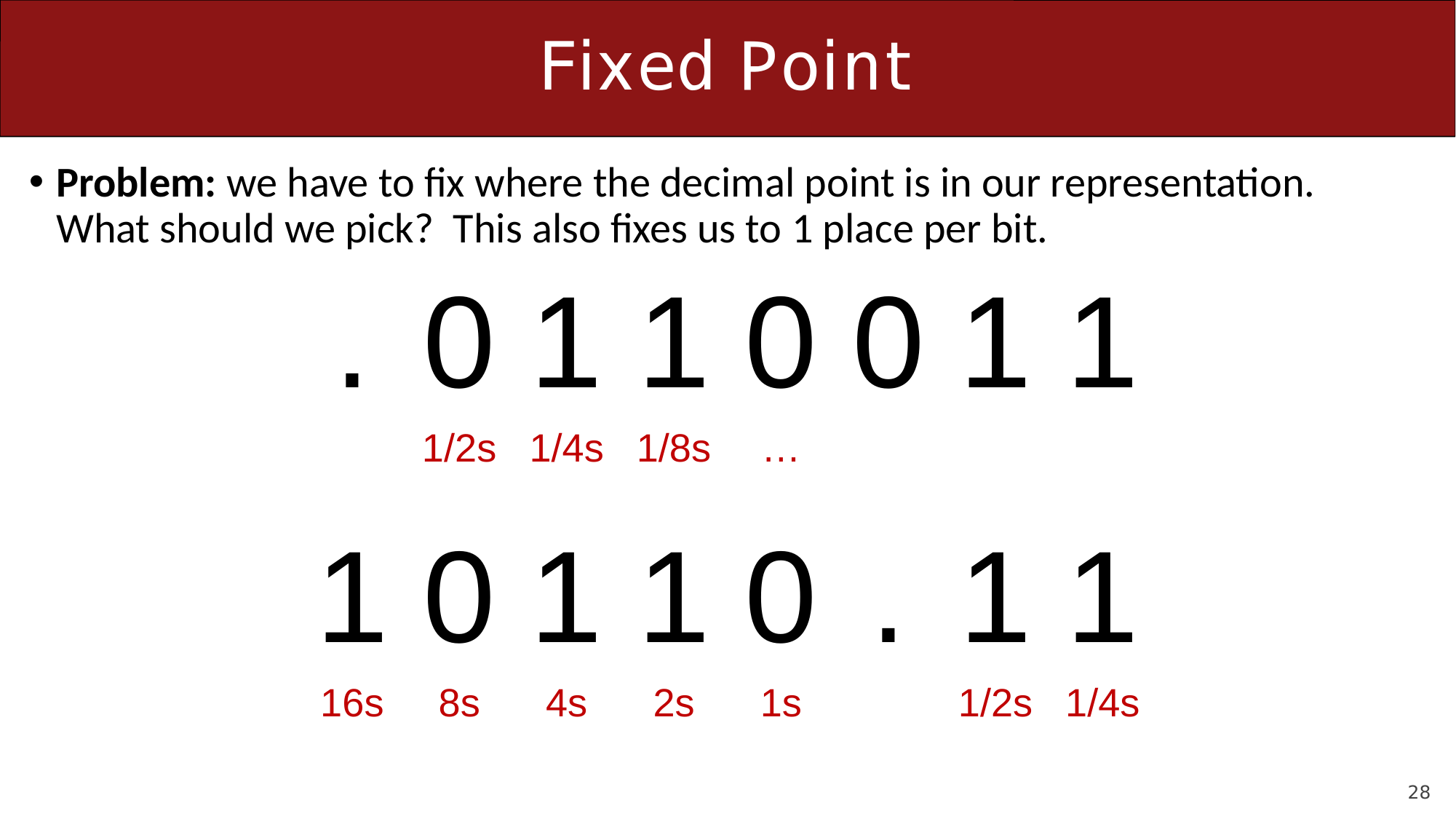

# Fixed Point
Problem: we have to fix where the decimal point is in our representation.  What should we pick?  This also fixes us to 1 place per bit.
| . | 0 | 1 | 1 | 0 | 0 | 1 | 1 |
| --- | --- | --- | --- | --- | --- | --- | --- |
|  | 1/2s | 1/4s | 1/8s | … |  |  |  |
| 1 | 0 | 1 | 1 | 0 | . | 1 | 1 |
| --- | --- | --- | --- | --- | --- | --- | --- |
| 16s | 8s | 4s | 2s | 1s |  | 1/2s | 1/4s |